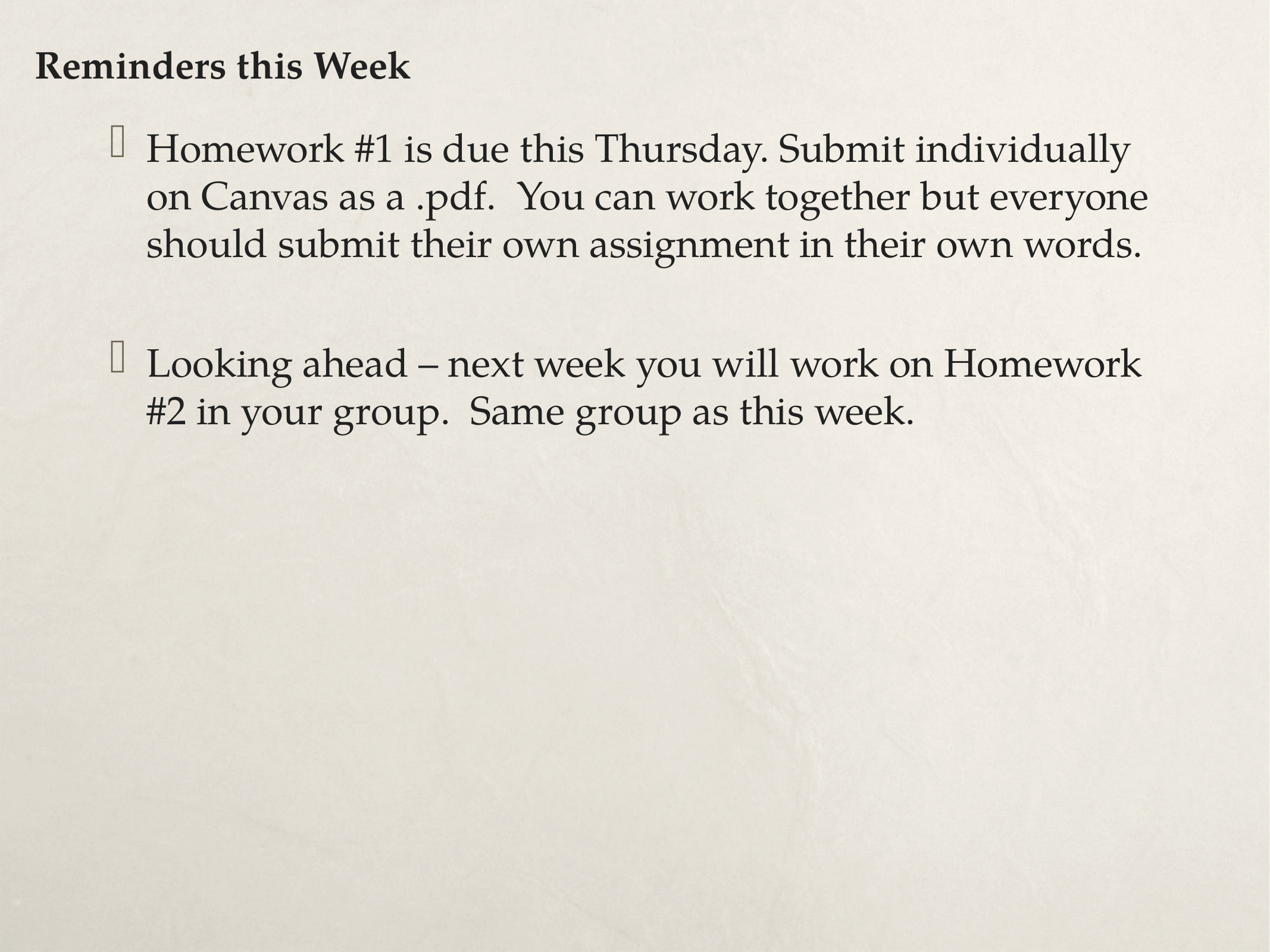

Reminders this Week
Homework #1 is due this Thursday. Submit individually on Canvas as a .pdf.  You can work together but everyone should submit their own assignment in their own words.
Looking ahead – next week you will work on Homework #2 in your group.  Same group as this week.